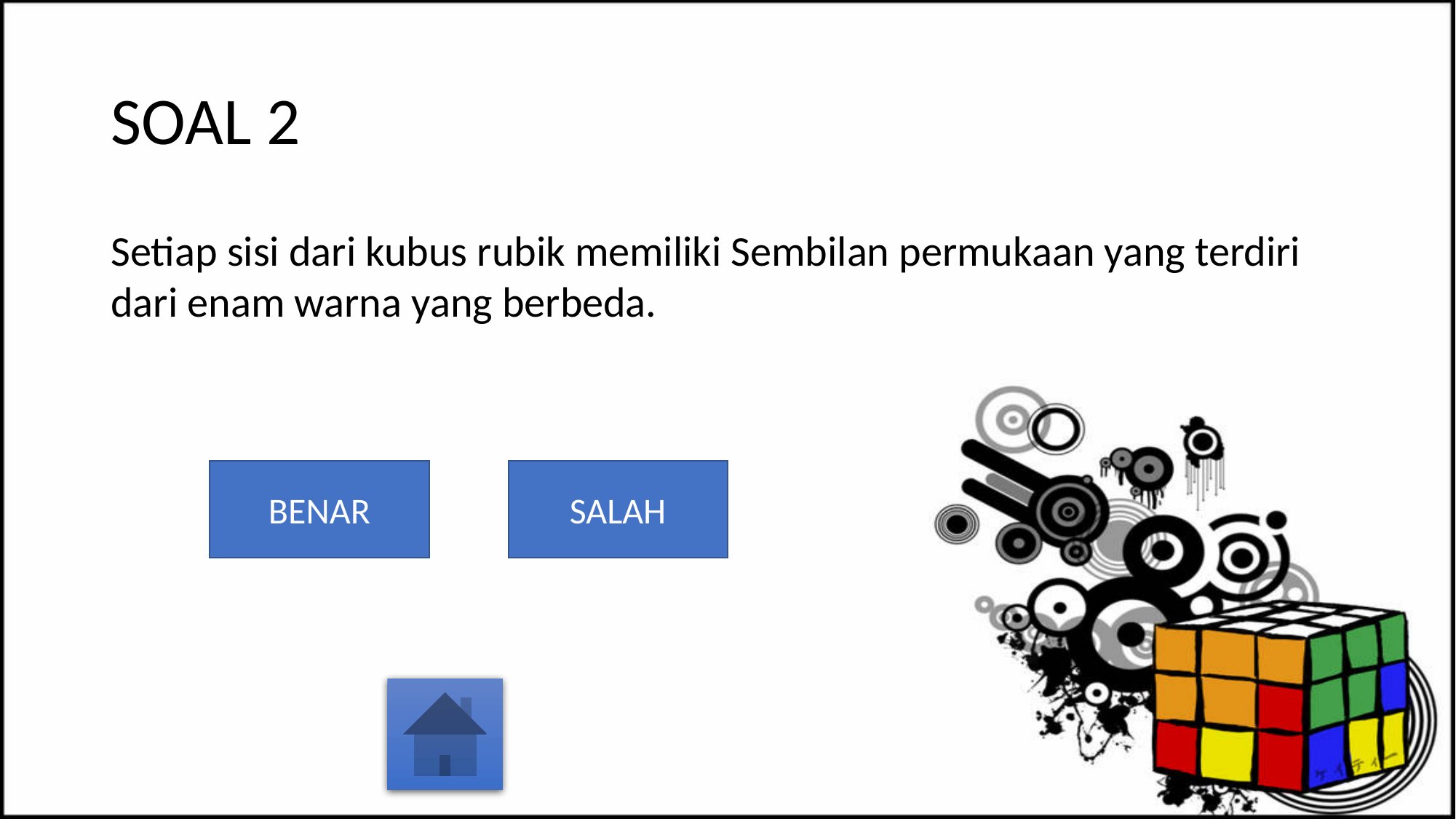

# SOAL 2
Setiap sisi dari kubus rubik memiliki Sembilan permukaan yang terdiri dari enam warna yang berbeda.
BENAR
SALAH